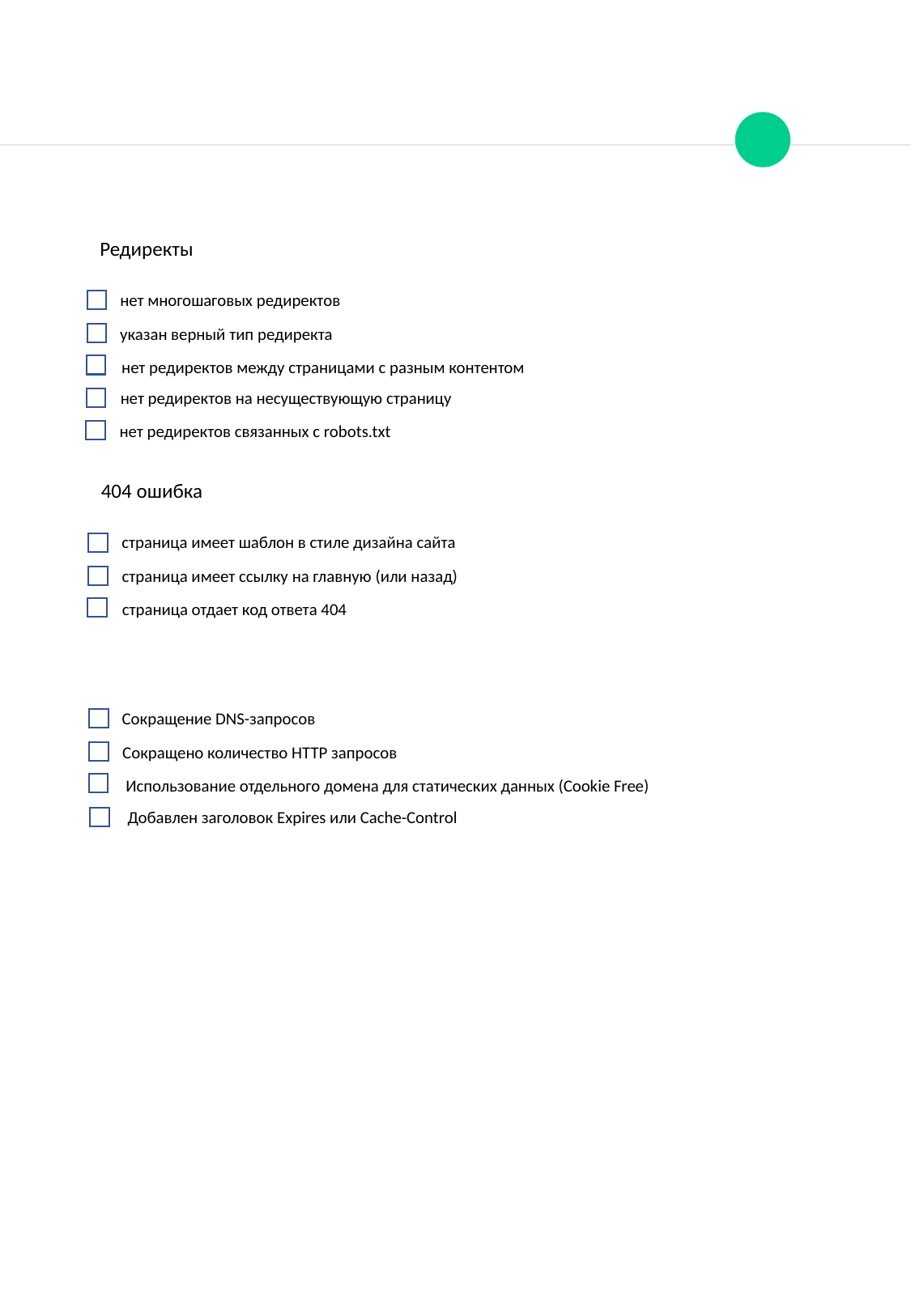

Редиректы
нет многошаговых редиректов

указан верный тип редиректа

нет редиректов между страницами с разным контентом

нет редиректов на несуществующую страницу

нет редиректов связанных с robots.txt

404 ошибка
страница имеет шаблон в стиле дизайна сайта

страница имеет ссылку на главную (или назад)

страница отдает код ответа 404

Сокращение DNS-запросов

Сокращено количество HTTP запросов

Использование отдельного домена для статических данных (Cookie Free)

Добавлен заголовок Expires или Cache-Control